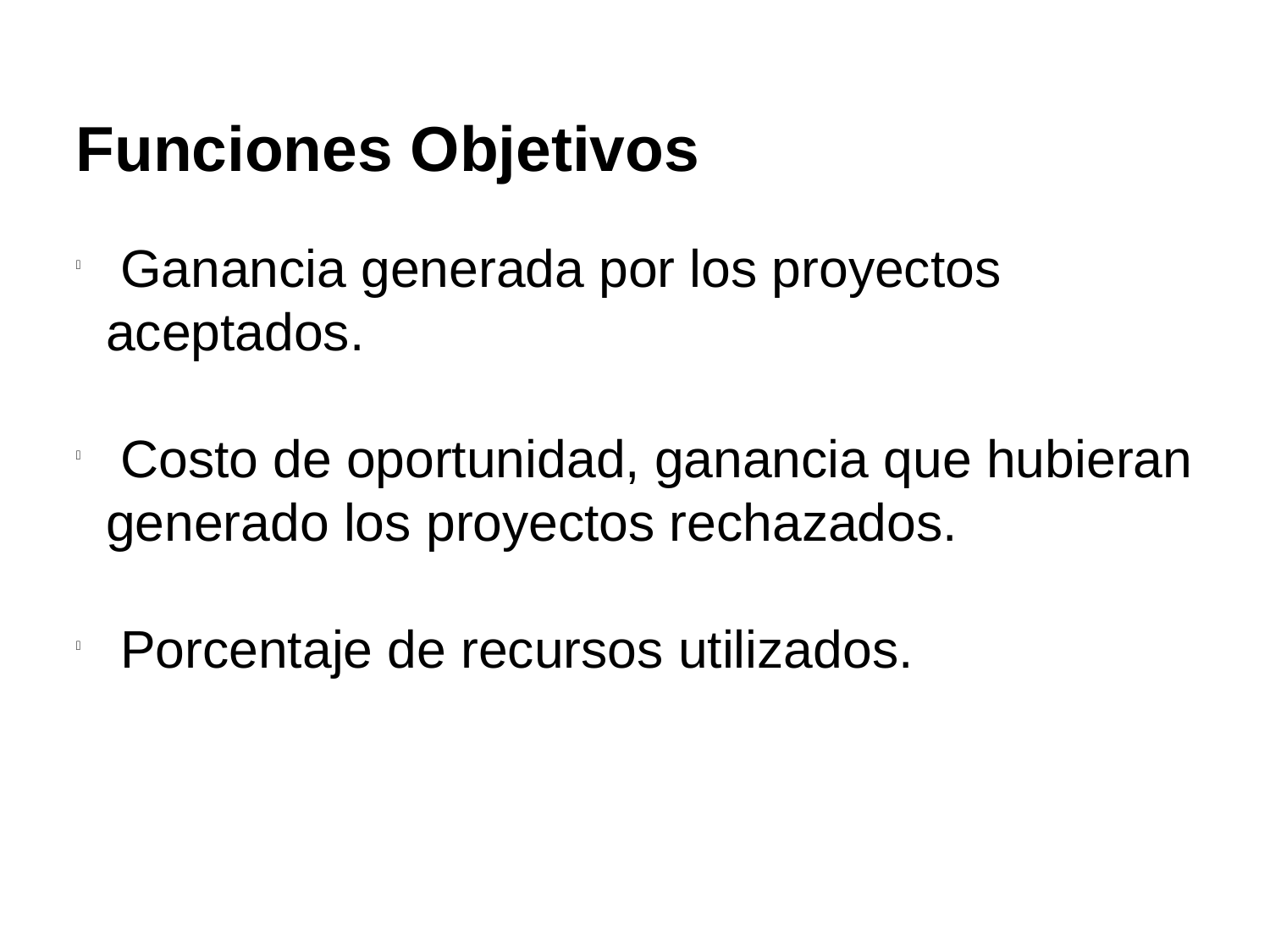

Funciones Objetivos
 Ganancia generada por los proyectos aceptados.

 Costo de oportunidad, ganancia que hubieran generado los proyectos rechazados.

 Porcentaje de recursos utilizados.